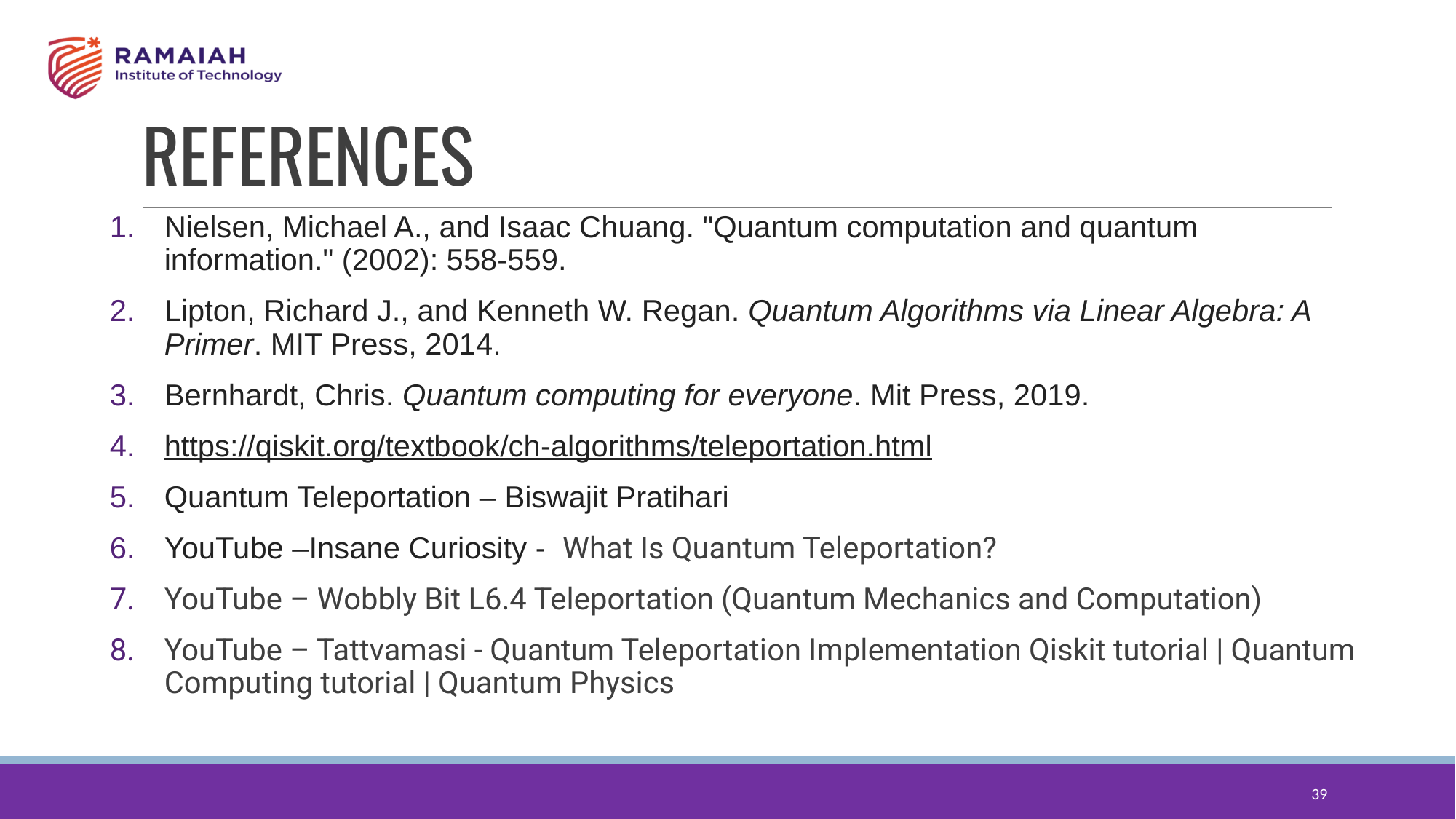

# REFERENCES
Nielsen, Michael A., and Isaac Chuang. "Quantum computation and quantum information." (2002): 558-559.
Lipton, Richard J., and Kenneth W. Regan. Quantum Algorithms via Linear Algebra: A Primer. MIT Press, 2014.
Bernhardt, Chris. Quantum computing for everyone. Mit Press, 2019.
https://qiskit.org/textbook/ch-algorithms/teleportation.html
Quantum Teleportation – Biswajit Pratihari
YouTube –Insane Curiosity -  What Is Quantum Teleportation?
YouTube – Wobbly Bit L6.4 Teleportation (Quantum Mechanics and Computation)
YouTube – Tattvamasi - Quantum Teleportation Implementation Qiskit tutorial | Quantum Computing tutorial | Quantum Physics

39